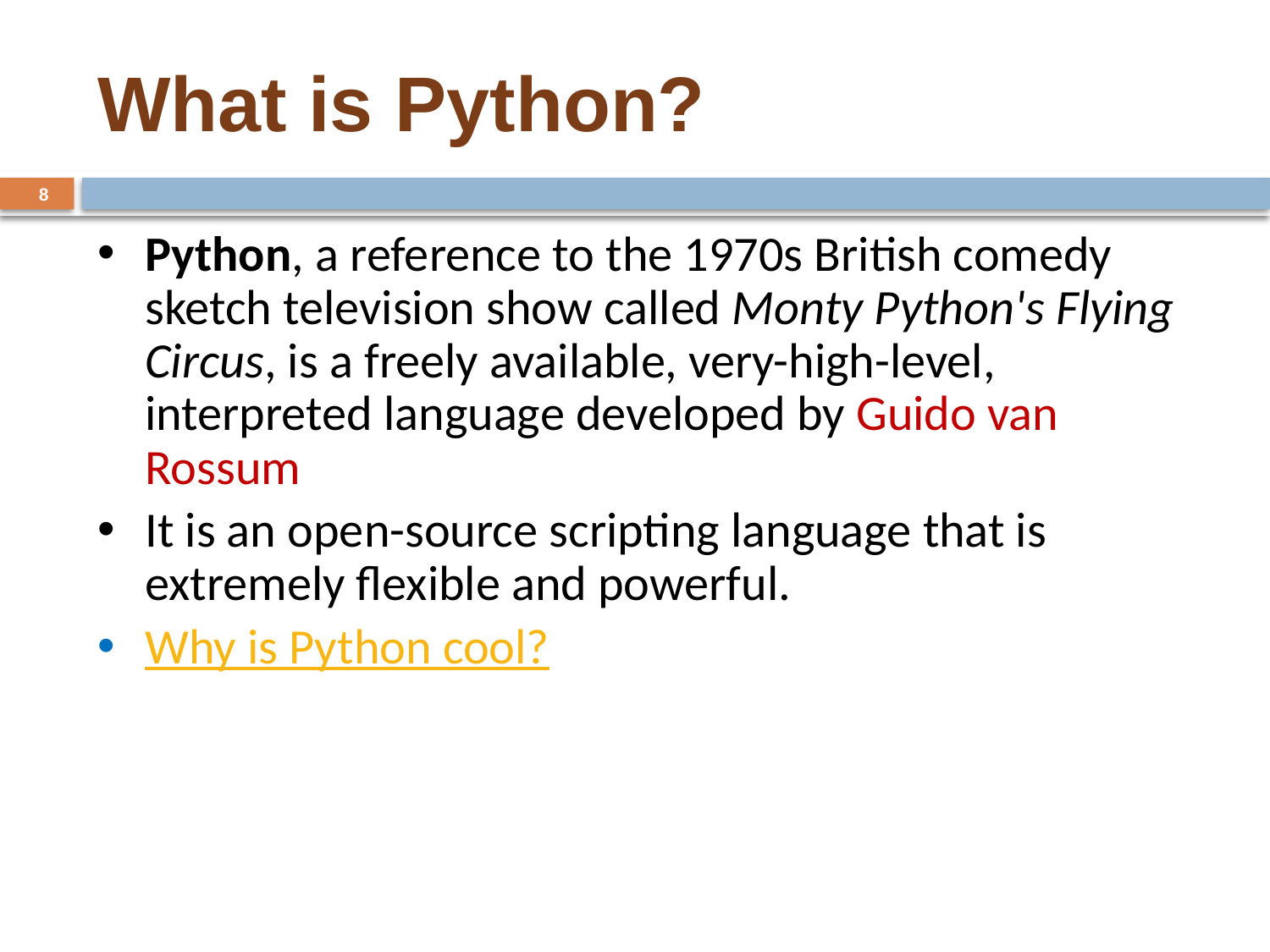

# What is Python?
8
Python, a reference to the 1970s British comedy sketch television show called Monty Python's Flying Circus, is a freely available, very-high-level, interpreted language developed by Guido van Rossum
It is an open-source scripting language that is extremely flexible and powerful.
Why is Python cool?